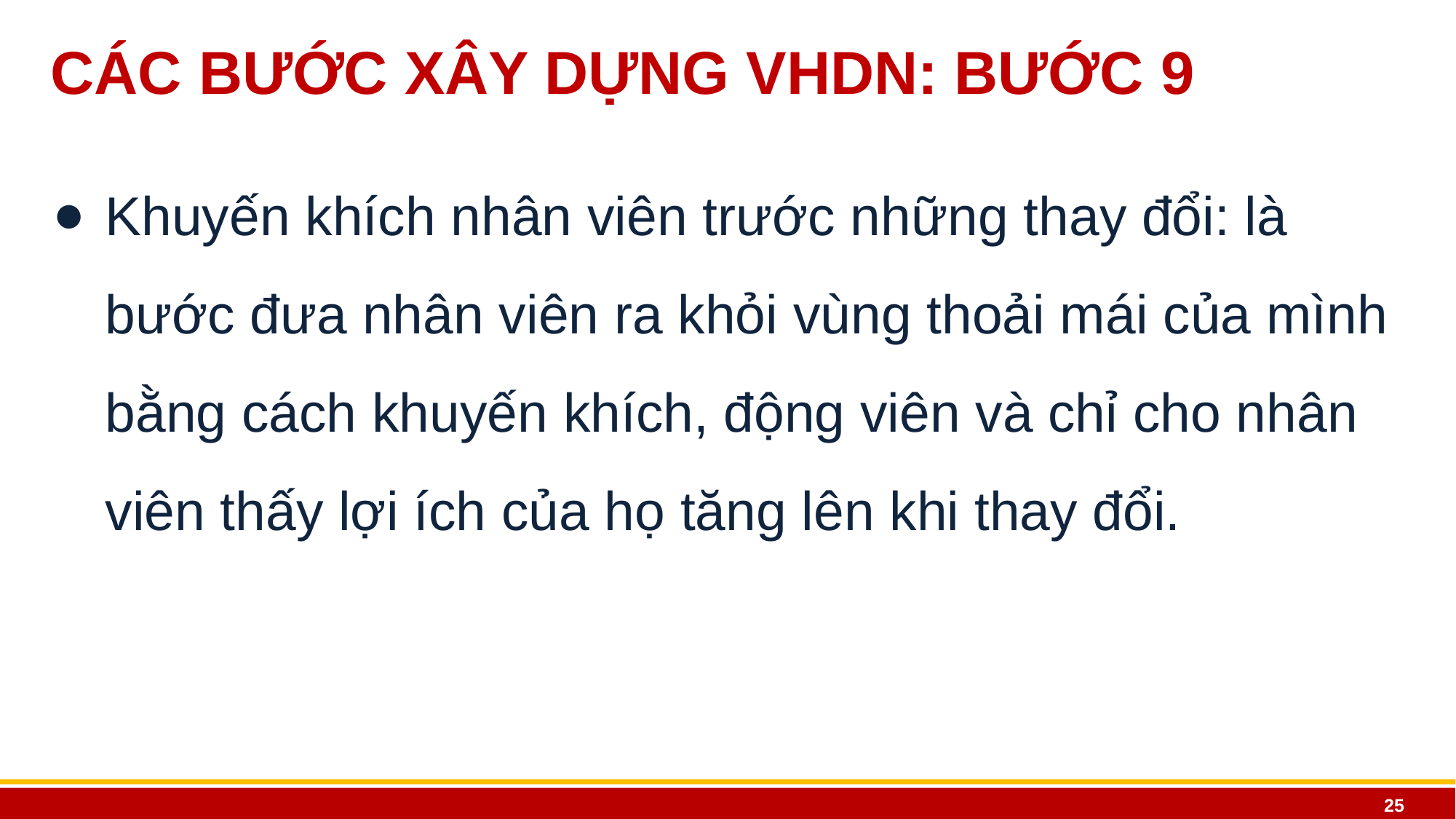

# CÁC BƯỚC XÂY DỰNG VHDN: BƯỚC 9
Khuyến khích nhân viên trước những thay đổi: là bước đưa nhân viên ra khỏi vùng thoải mái của mình bằng cách khuyến khích, động viên và chỉ cho nhân viên thấy lợi ích của họ tăng lên khi thay đổi.

25